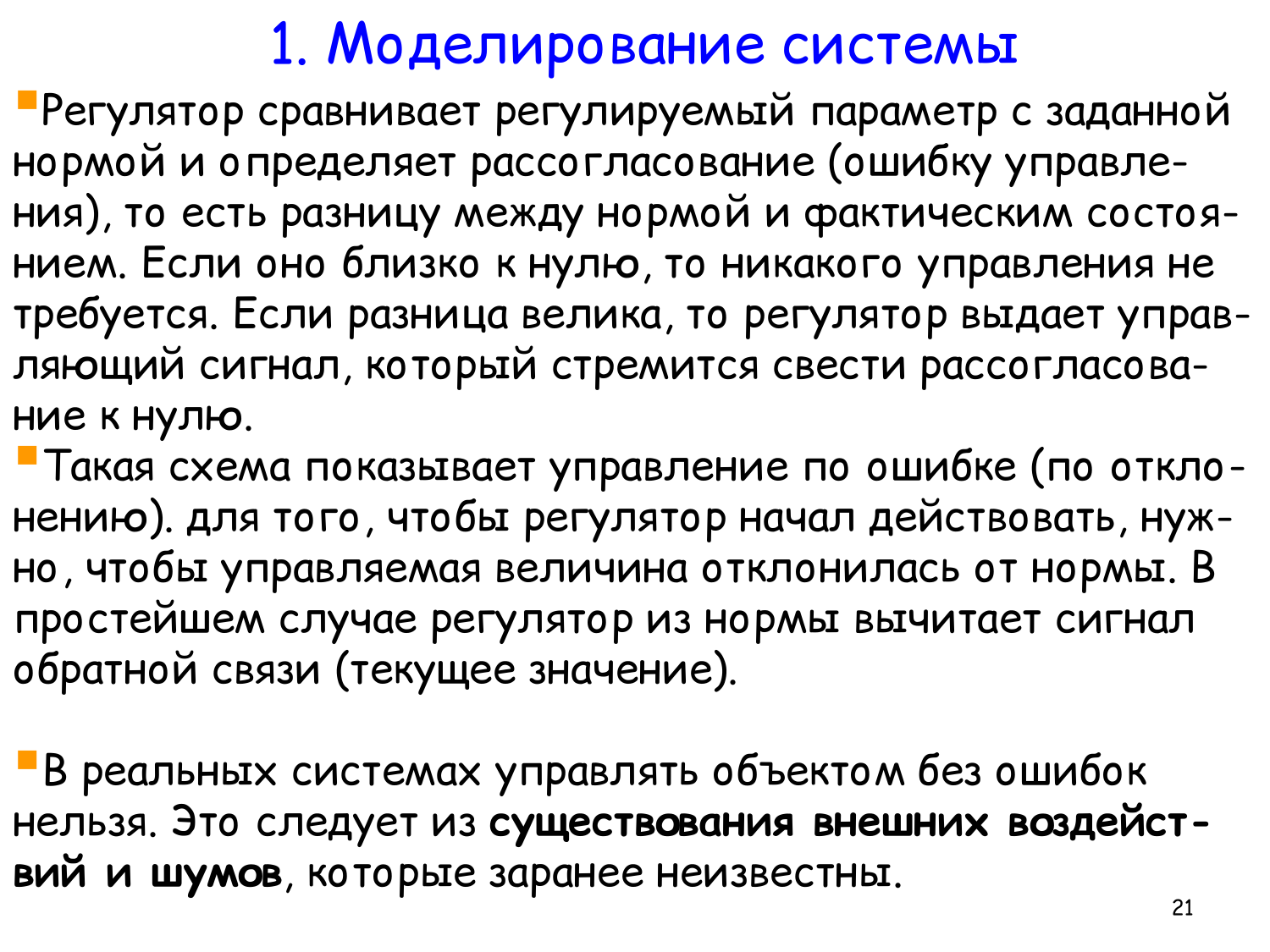

1. Моделирование системы
Регулятор сравнивает регулируемый параметр с заданной нормой и определяет рассогласование (ошибку управле-ния), то есть разницу между нормой и фактическим состоя-нием. Если оно близко к нулю, то никакого управления не требуется. Если разница велика, то регулятор выдает управ-ляющий сигнал, который стремится свести рассогласова-ние к нулю.
Такая схема показывает управление по ошибке (по откло-нению). для того, чтобы регулятор начал действовать, нуж-но, чтобы управляемая величина отклонилась от нормы. В простейшем случае регулятор из нормы вычитает сигнал обратной связи (текущее значение).

В реальных системах управлять объектом без ошибок нельзя. Это следует из существования внешних воздейст-вий и шумов, которые заранее неизвестны.
21